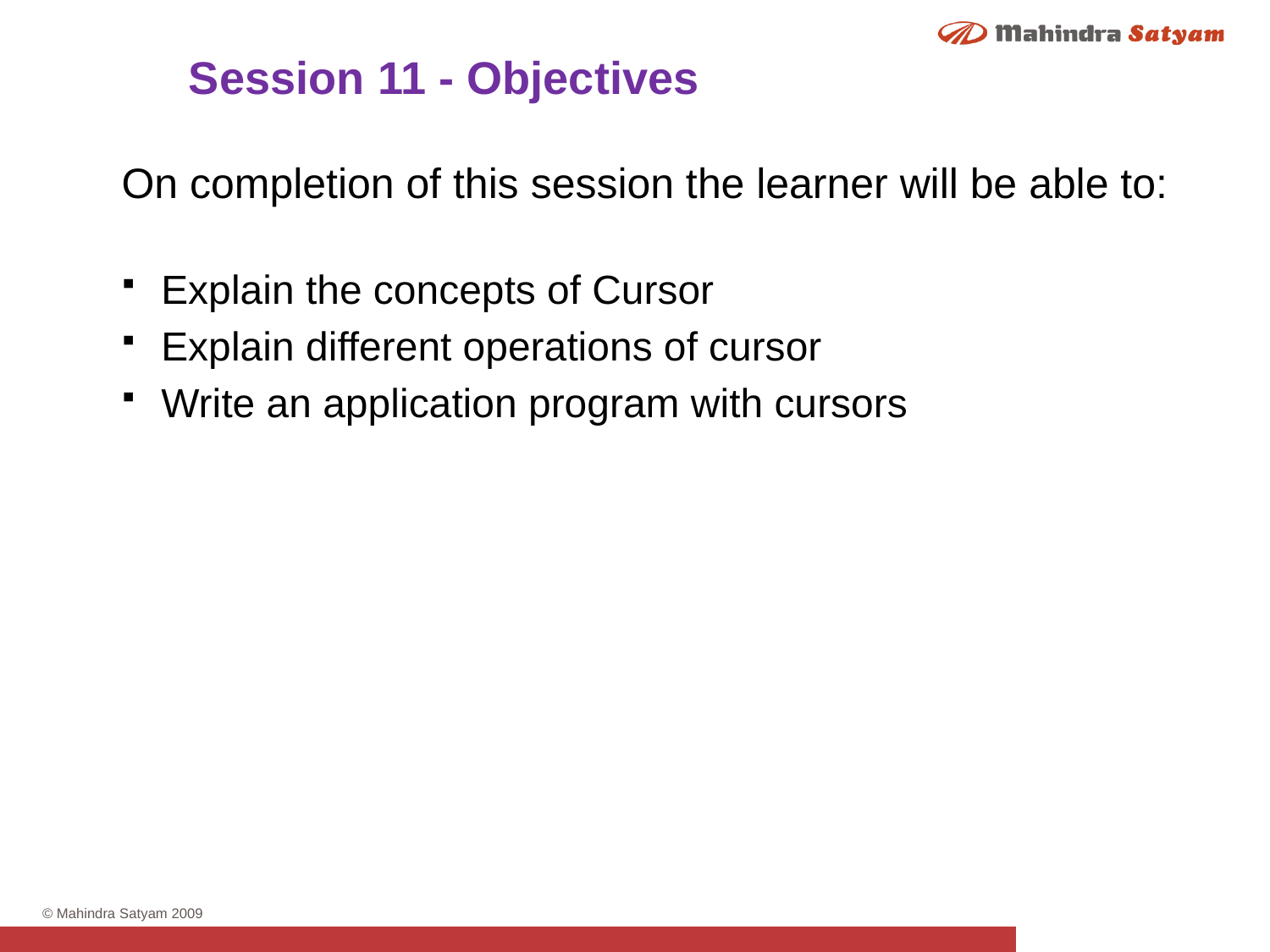

Session 11 - Objectives
On completion of this session the learner will be able to:

Explain the concepts of Cursor
Explain different operations of cursor
Write an application program with cursors